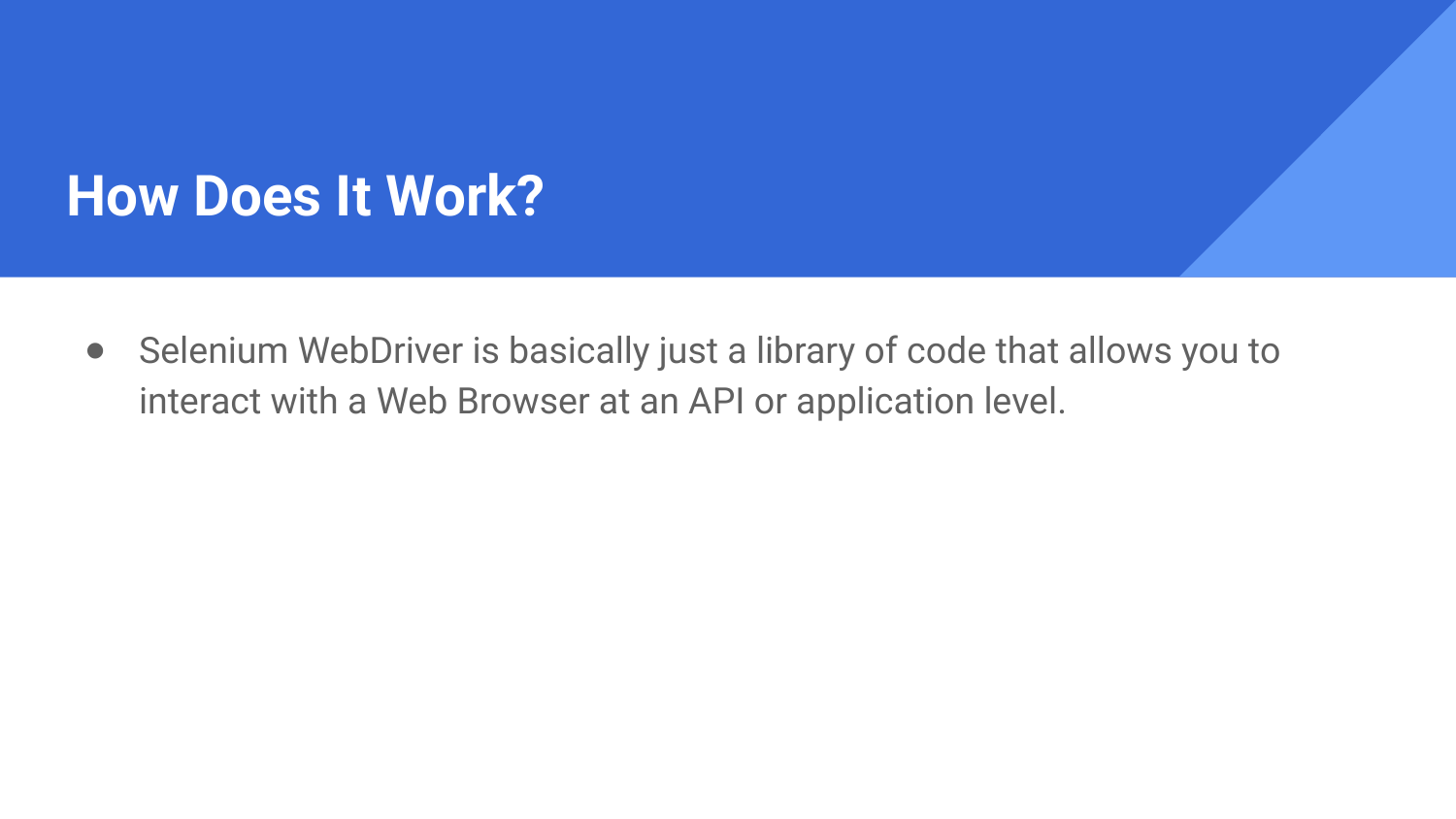

# How Does It Work?
Selenium WebDriver is basically just a library of code that allows you to interact with a Web Browser at an API or application level.